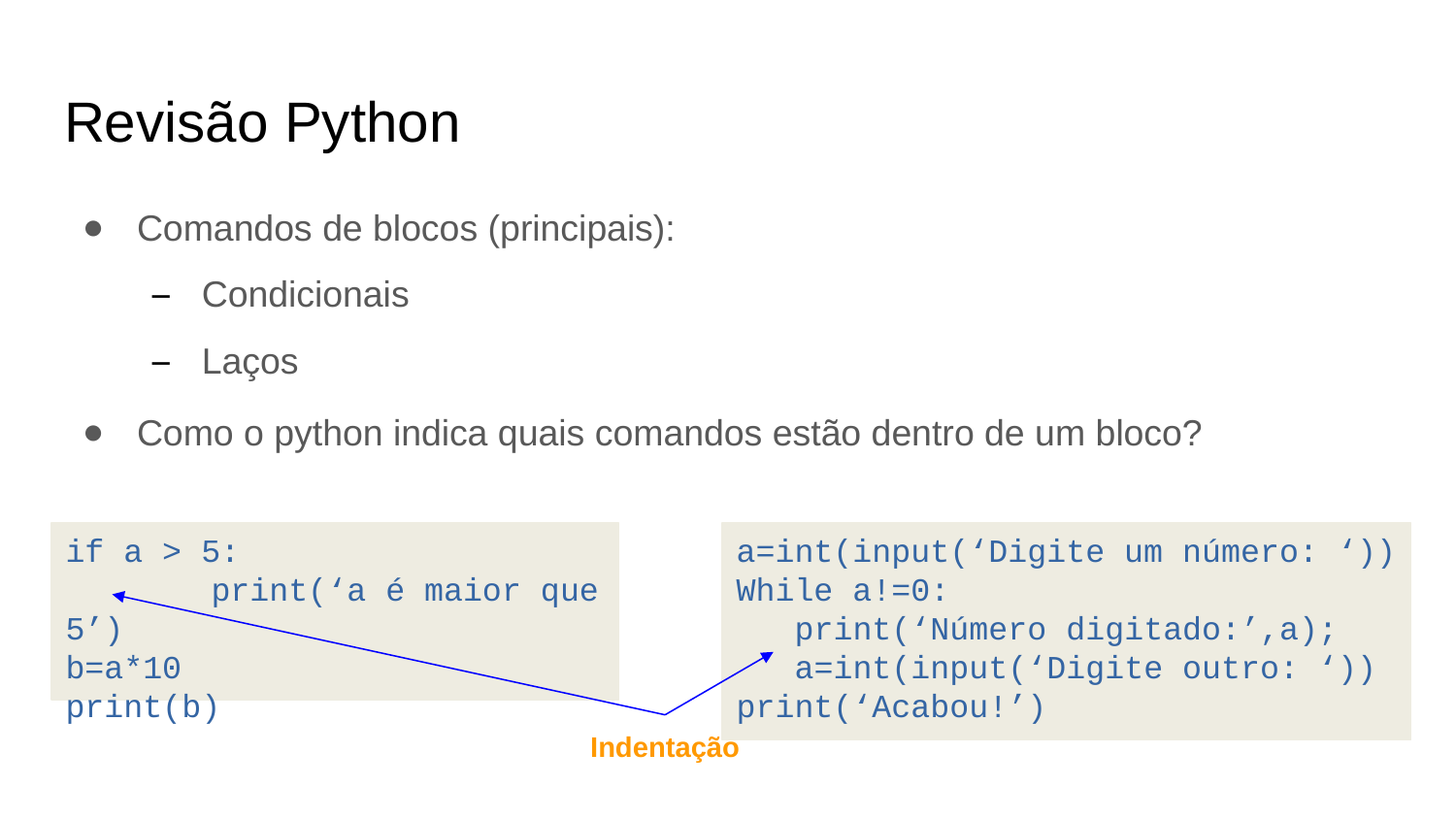

Revisão Python
Comandos de blocos (principais):
Condicionais
Laços
Como o python indica quais comandos estão dentro de um bloco?

if a > 5:
	print(‘a é maior que 5’)
b=a*10
print(b)
a=int(input(‘Digite um número: ‘))
While a!=0:
   print(‘Número digitado:’,a);
   a=int(input(‘Digite outro: ‘))
print(‘Acabou!’)
Indentação